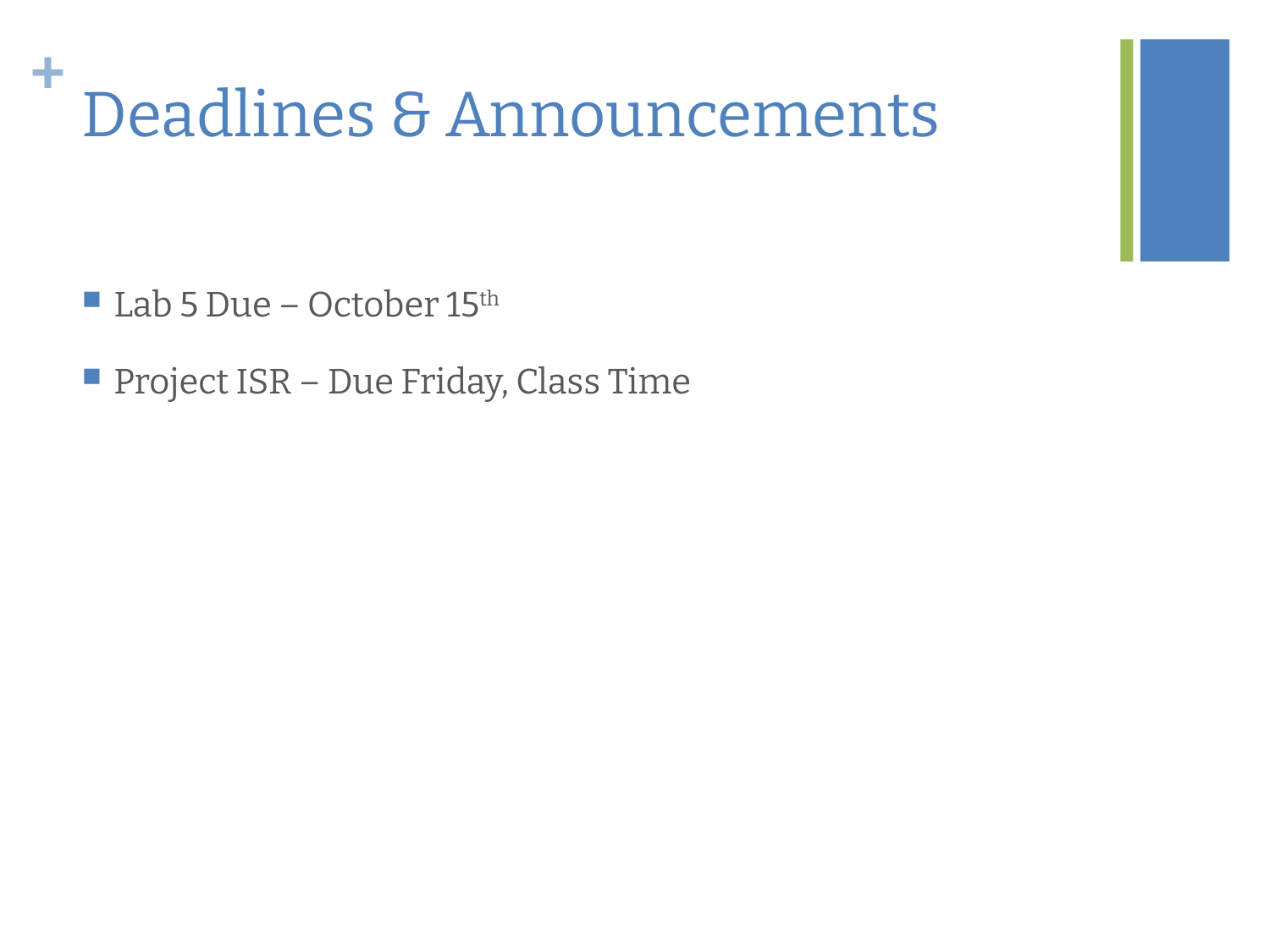

# Deadlines & Announcements
Lab 5 Due – October 15th
Project ISR – Due Friday, Class Time